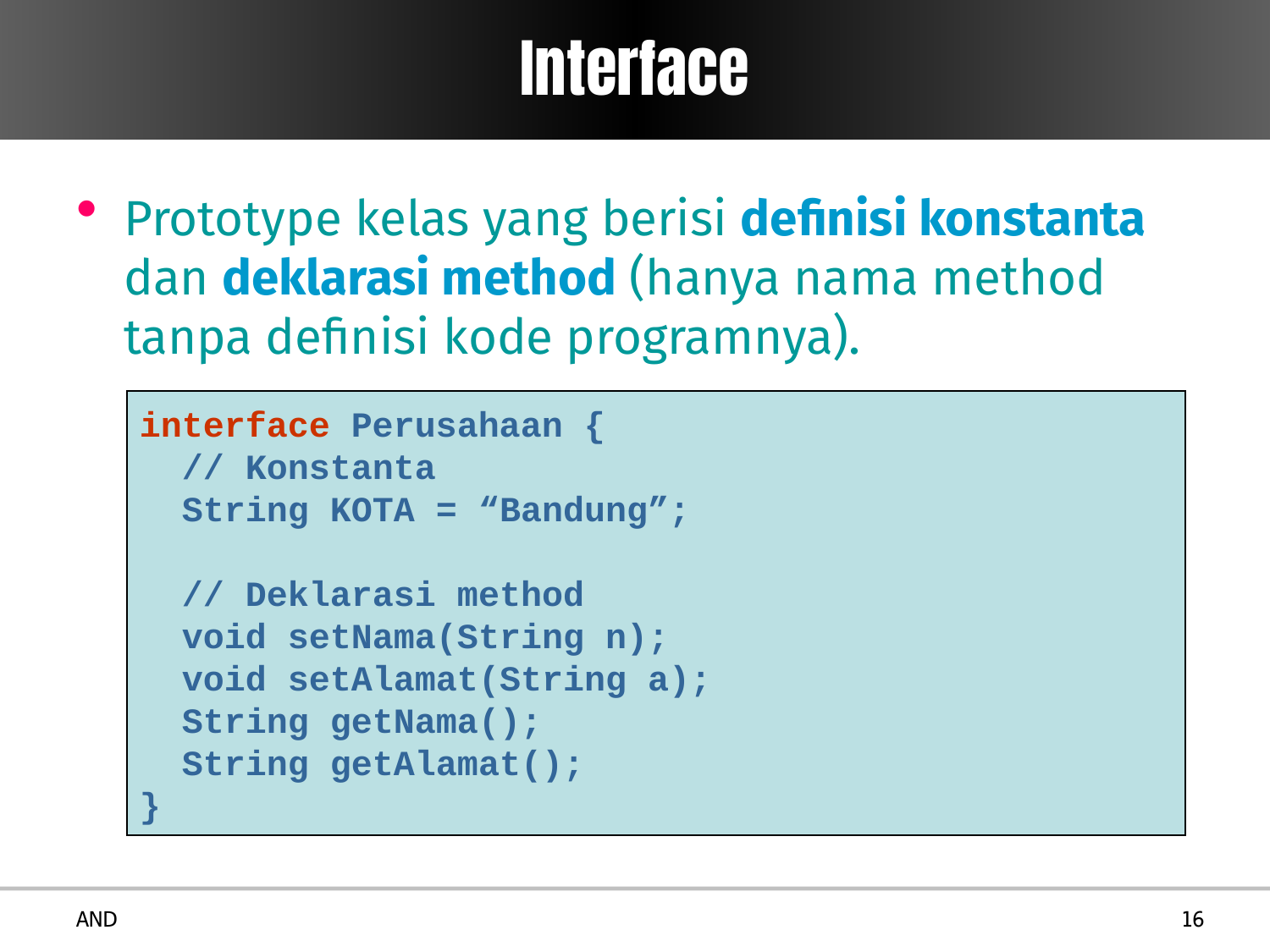

# Interface
Prototype kelas yang berisi definisi konstanta dan deklarasi method (hanya nama method tanpa definisi kode programnya).
interface Perusahaan {
  // Konstanta
  String KOTA = “Bandung”;

  // Deklarasi method
  void setNama(String n);
  void setAlamat(String a);
  String getNama();
  String getAlamat();
}
AND
16